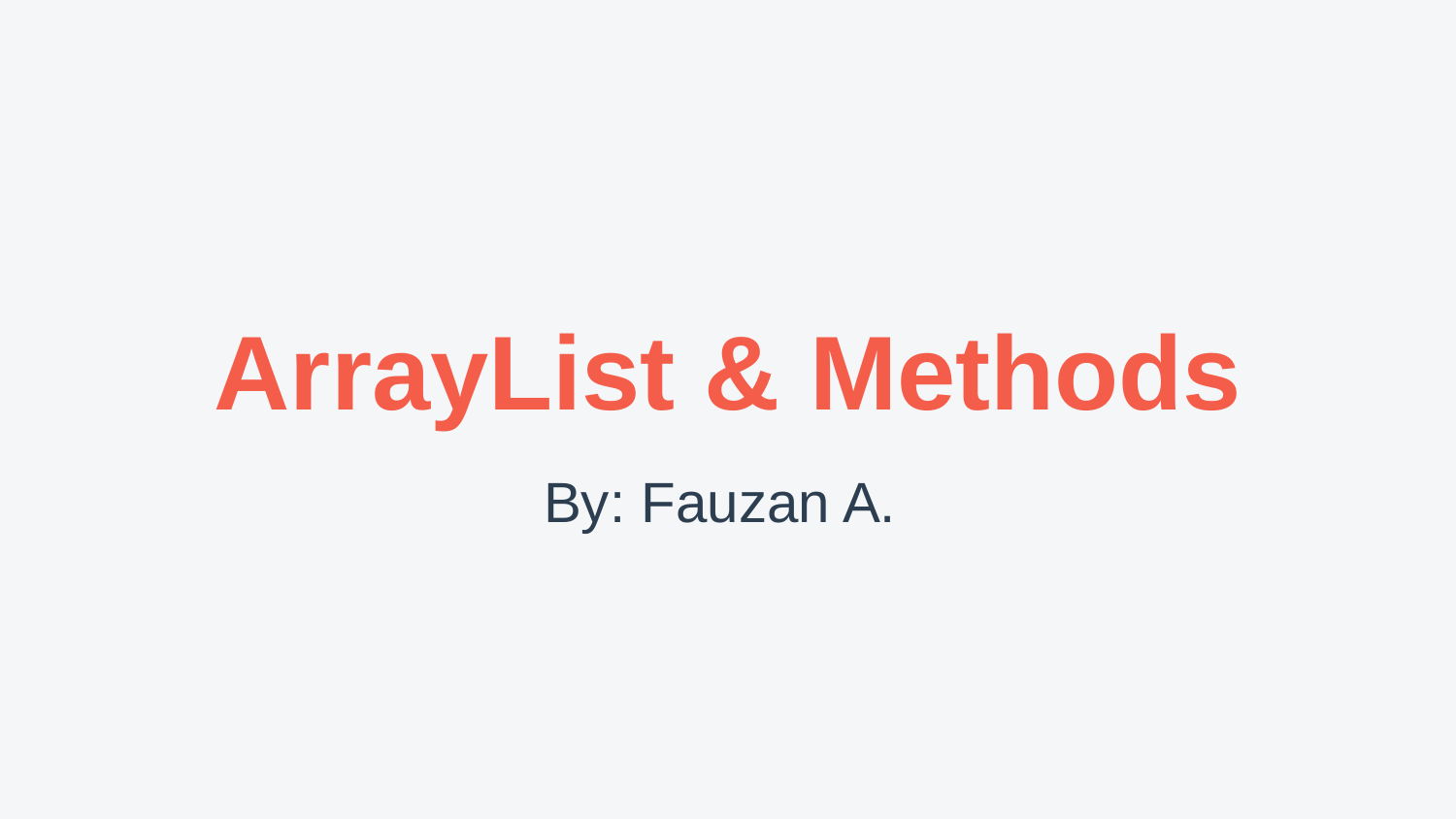

# ArrayList & Methods
By: Fauzan A.